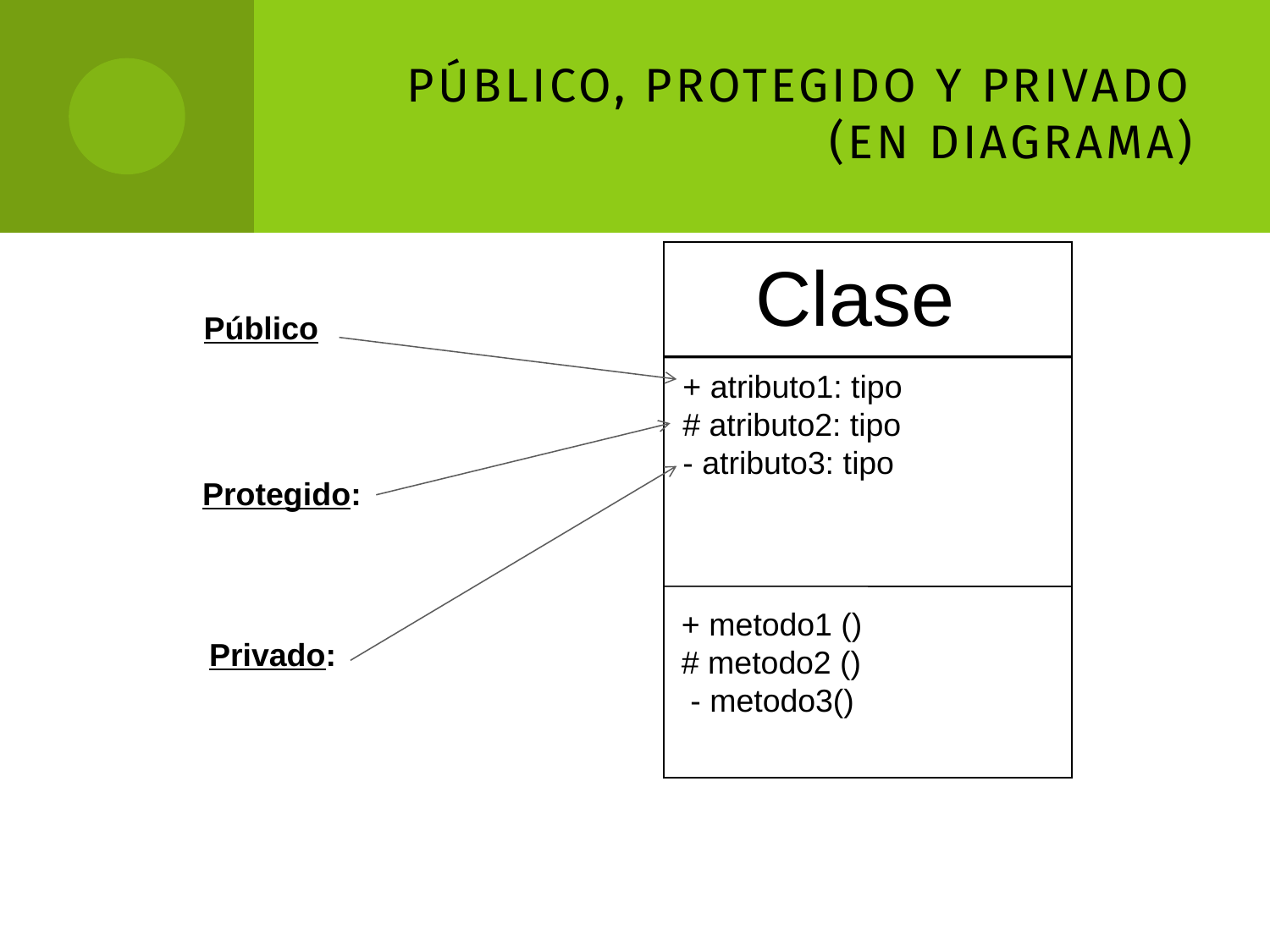

# Público, Protegido y Privado (en diagrama)

Clase

Público
+ atributo1: tipo
# atributo2: tipo
- atributo3: tipo
Protegido:
+ metodo1 ()
# metodo2 ()
 - metodo3()
Privado: